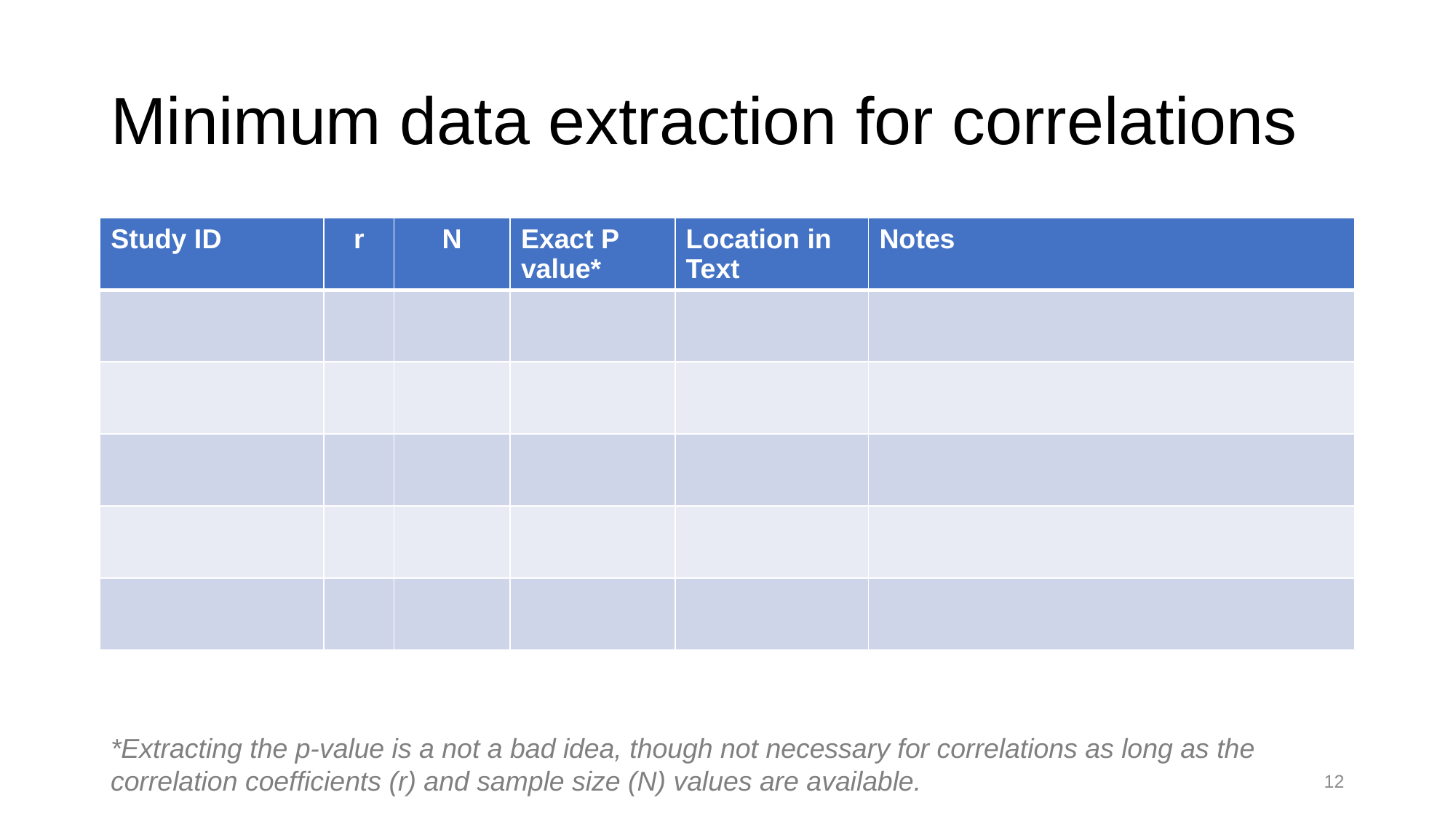

# Minimum data extraction for correlations
| Study ID | r | N | Exact P value\* | Location in Text | Notes |
| --- | --- | --- | --- | --- | --- |
|  |  |  |  |  |  |
|  |  |  |  |  |  |
|  |  |  |  |  |  |
|  |  |  |  |  |  |
|  |  |  |  |  |  |
*Extracting the p-value is a not a bad idea, though not necessary for correlations as long as the correlation coefficients (r) and sample size (N) values are available.
12